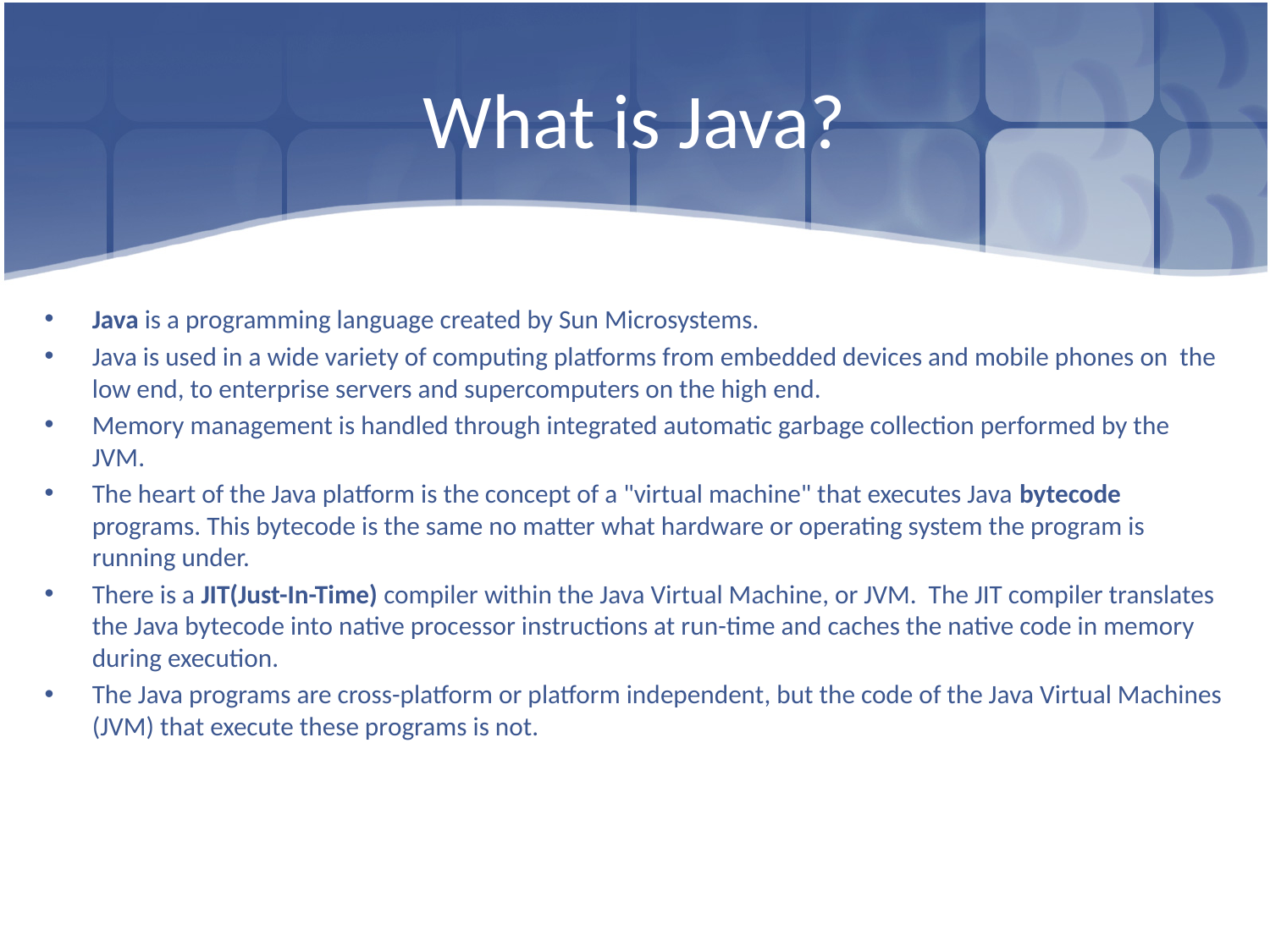

# What is Java?
Java is a programming language created by Sun Microsystems.
Java is used in a wide variety of computing platforms from embedded devices and mobile phones on  the low end, to enterprise servers and supercomputers on the high end.
Memory management is handled through integrated automatic garbage collection performed by the JVM.
The heart of the Java platform is the concept of a "virtual machine" that executes Java bytecode programs. This bytecode is the same no matter what hardware or operating system the program is running under.
There is a JIT(Just-In-Time) compiler within the Java Virtual Machine, or JVM.  The JIT compiler translates the Java bytecode into native processor instructions at run-time and caches the native code in memory during execution.
The Java programs are cross-platform or platform independent, but the code of the Java Virtual Machines (JVM) that execute these programs is not.